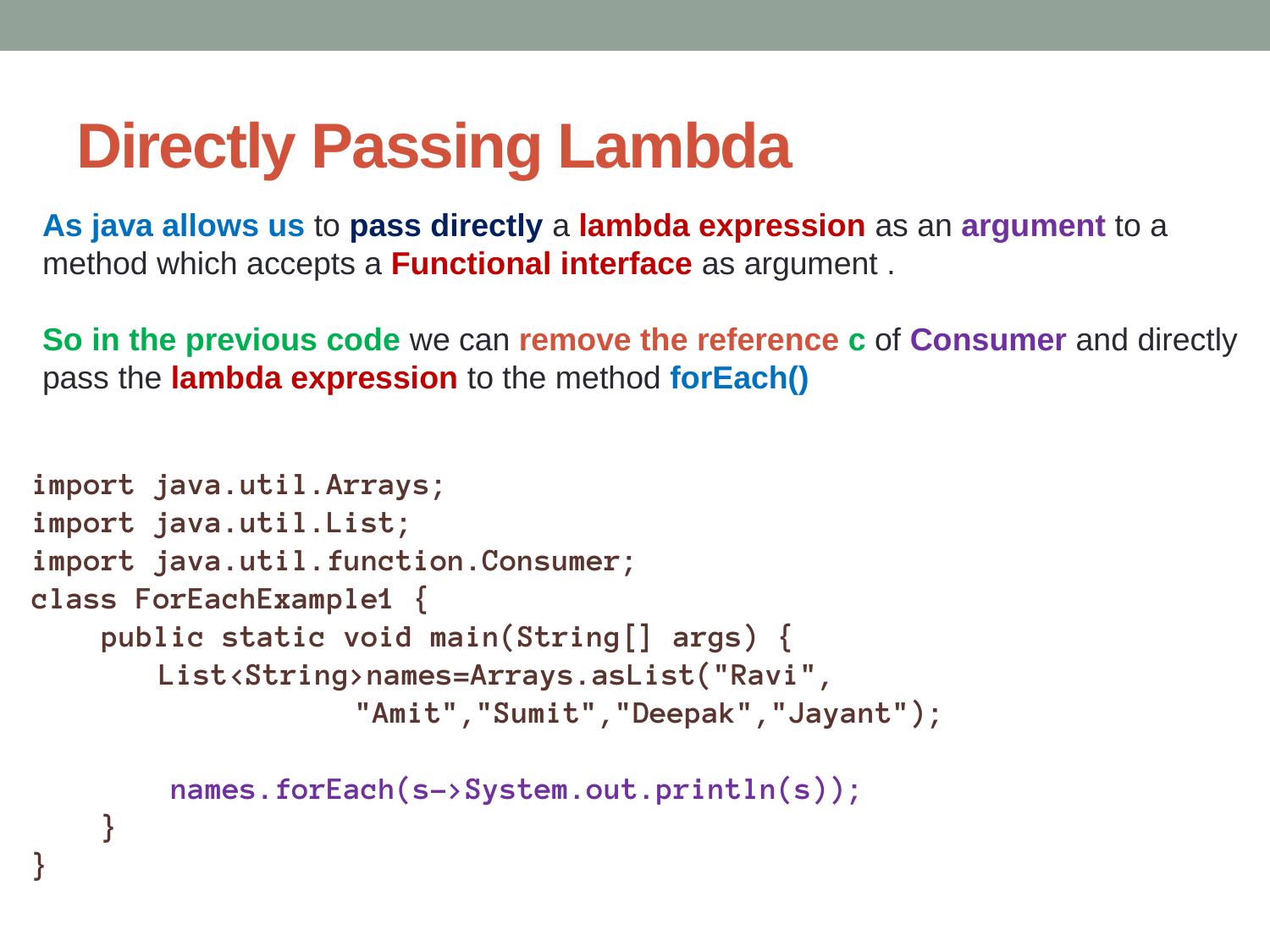

# Directly Passing Lambda
As java allows us to pass directly a lambda expression as an argument to a method which accepts a Functional interface as argument .

So in the previous code we can remove the reference c of Consumer and directly
pass the lambda expression to the method forEach()

import java.util.Arrays;
import java.util.List;
import java.util.function.Consumer;
class ForEachExample1 {
    public static void main(String[] args) {
      	List<String>names=Arrays.asList("Ravi",
		    "Amit","Sumit","Deepak","Jayant");

        names.forEach(s->System.out.println(s));
    }
}